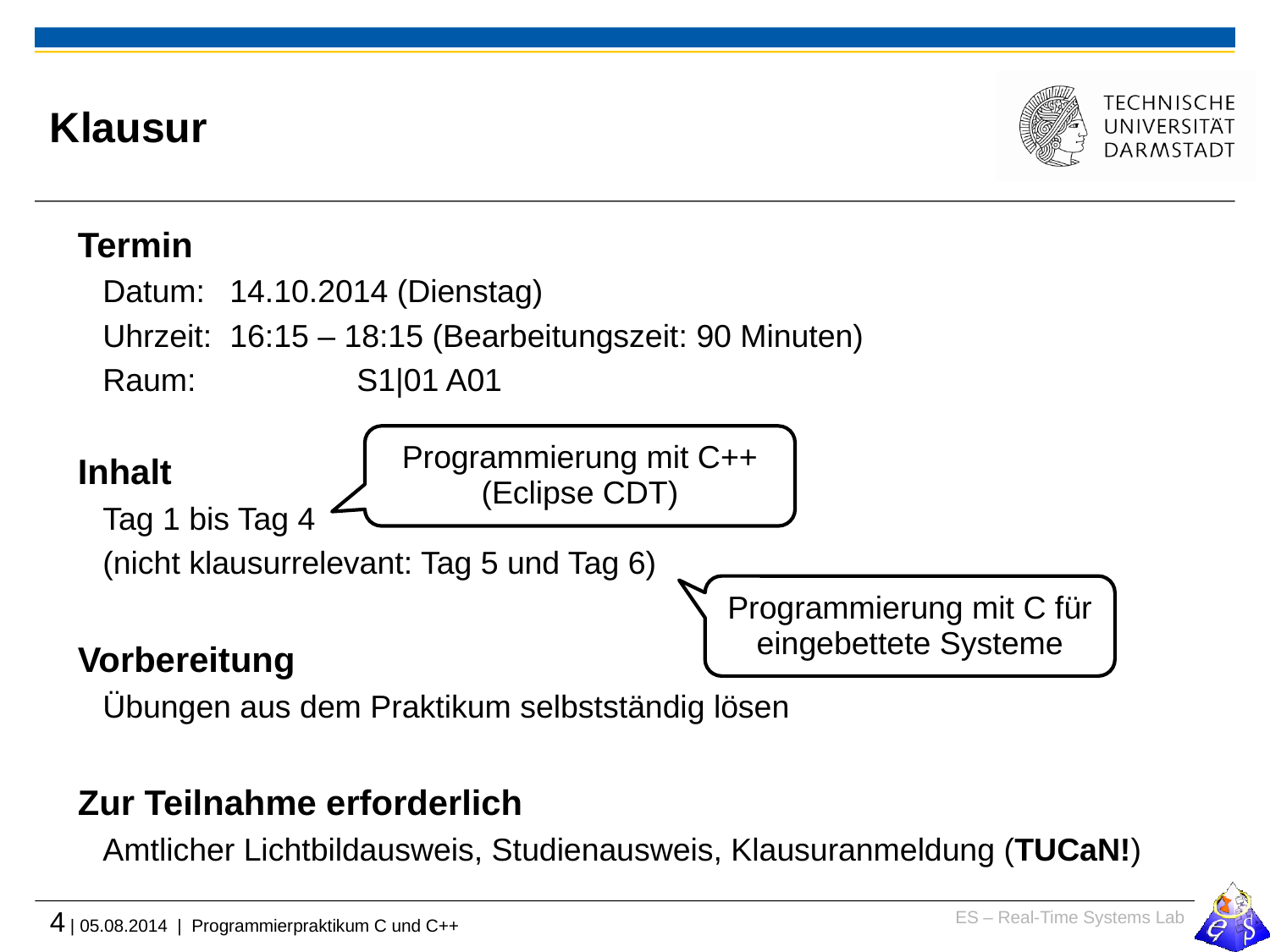

# Klausur
Termin
Datum:	14.10.2014 (Dienstag)
Uhrzeit:	16:15 – 18:15 (Bearbeitungszeit: 90 Minuten)
Raum:	 	S1|01 A01

Inhalt
Tag 1 bis Tag 4
(nicht klausurrelevant: Tag 5 und Tag 6)

Vorbereitung
Übungen aus dem Praktikum selbstständig lösen

Zur Teilnahme erforderlich
Amtlicher Lichtbildausweis, Studienausweis, Klausuranmeldung (TUCaN!)
Programmierung mit C++ (Eclipse CDT)
Programmierung mit C für eingebettete Systeme